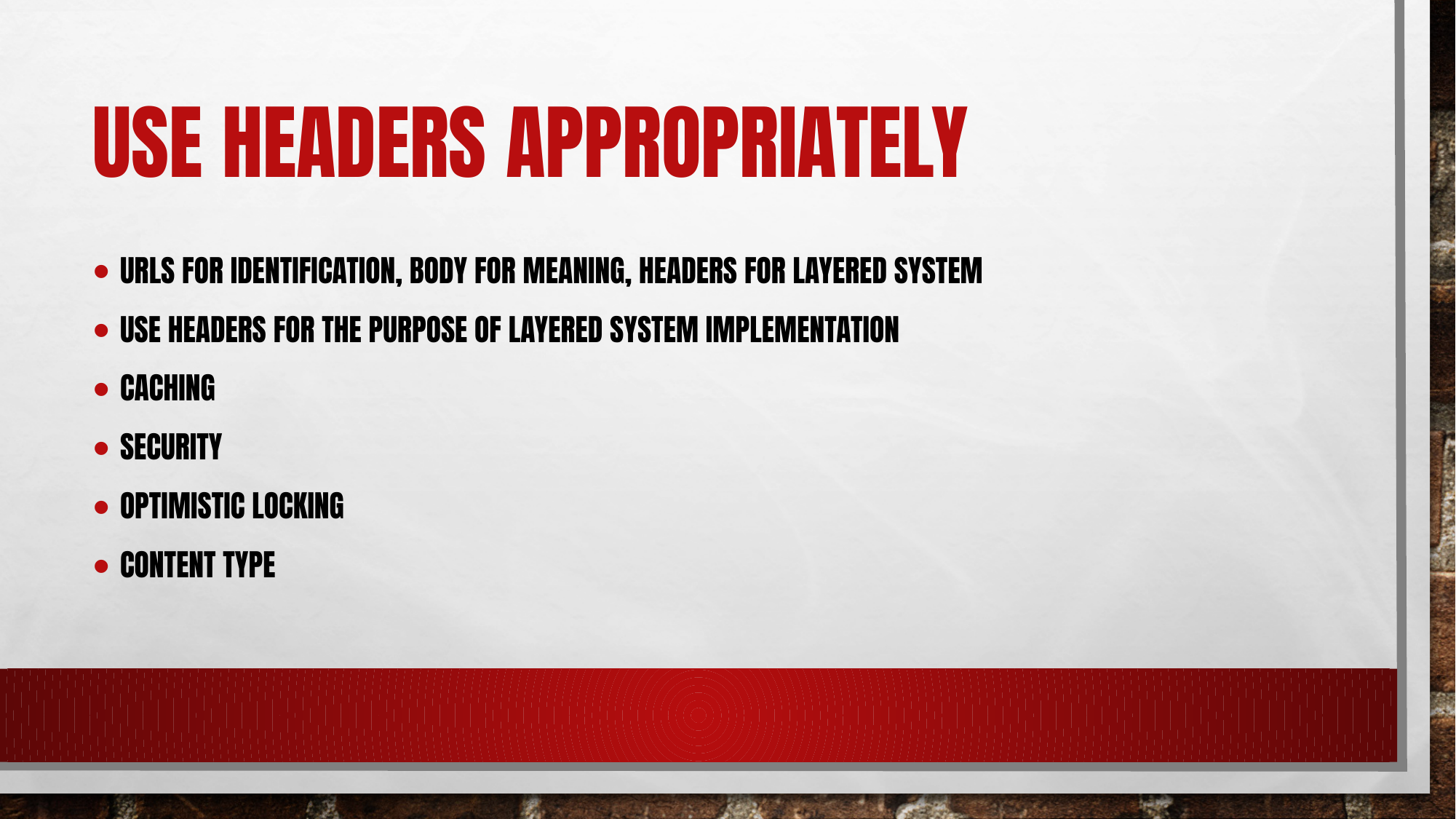

# Use Headers Appropriately
URLs for identification, Body for meaning, Headers for layered system
Use Headers for the purpose of Layered System implementation
Caching
Security
Optimistic locking
Content type